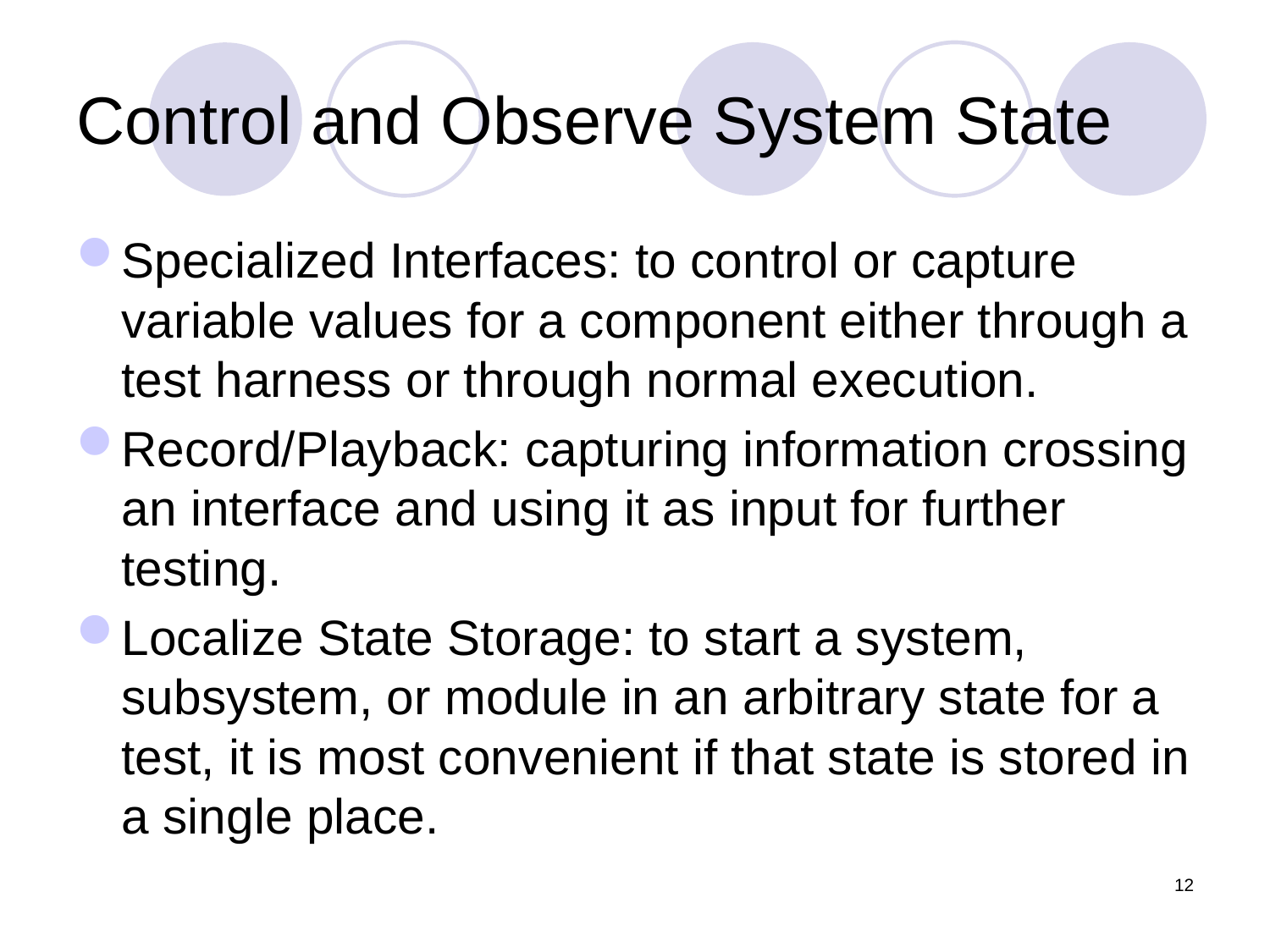

# Control and Observe System State
Specialized Interfaces: to control or capture variable values for a component either through a test harness or through normal execution.
Record/Playback: capturing information crossing an interface and using it as input for further testing.
Localize State Storage: to start a system, subsystem, or module in an arbitrary state for a test, it is most convenient if that state is stored in a single place.
12